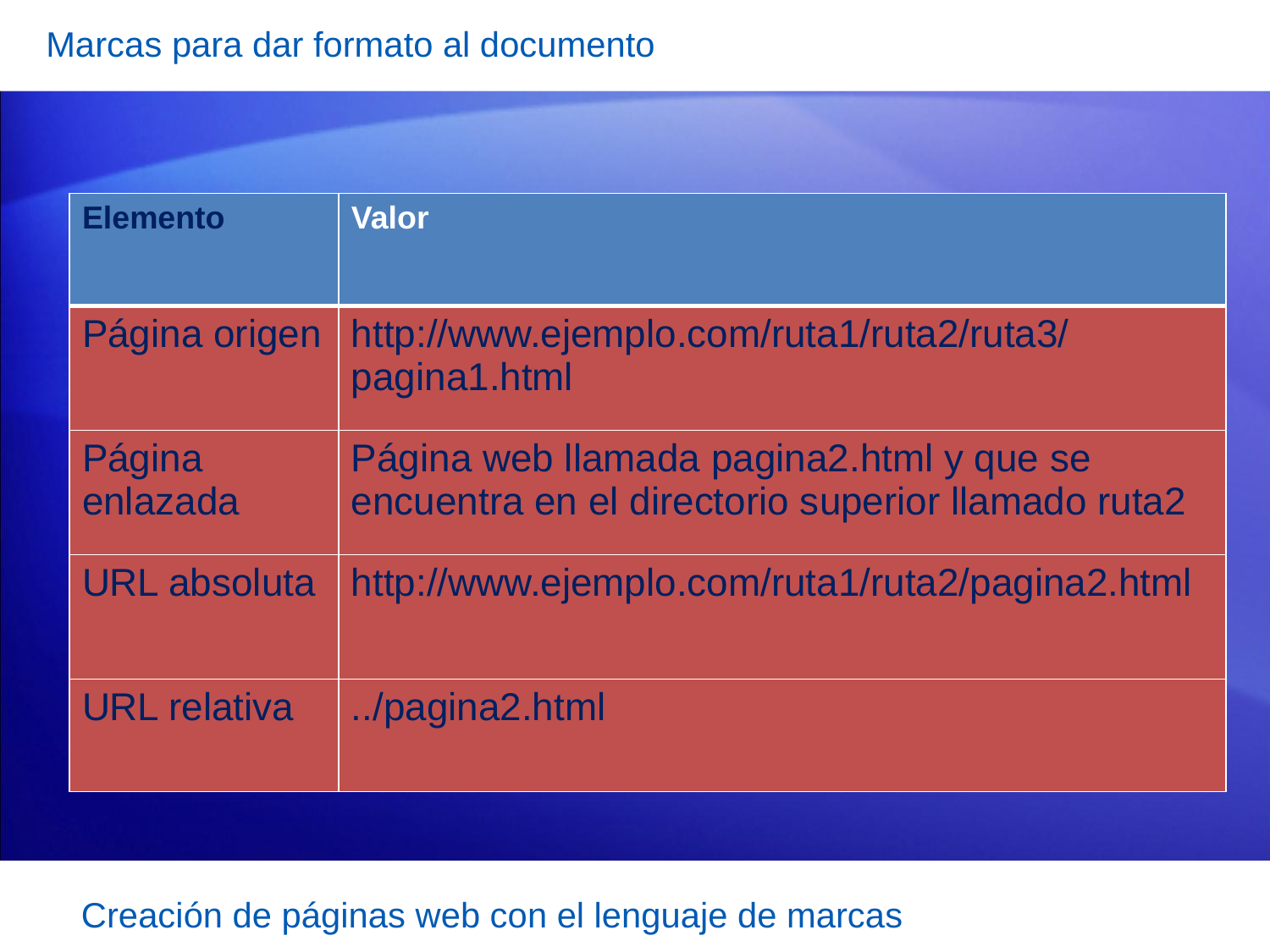

Marcas para dar formato al documento

| Elemento | Valor |
| --- | --- |
| Página origen | http://www.ejemplo.com/ruta1/ruta2/ruta3/pagina1.html |
| Página enlazada | Página web llamada pagina2.html y que se encuentra en el directorio superior llamado ruta2 |
| URL absoluta | http://www.ejemplo.com/ruta1/ruta2/pagina2.html |
| URL relativa | ../pagina2.html |
Creación de páginas web con el lenguaje de marcas